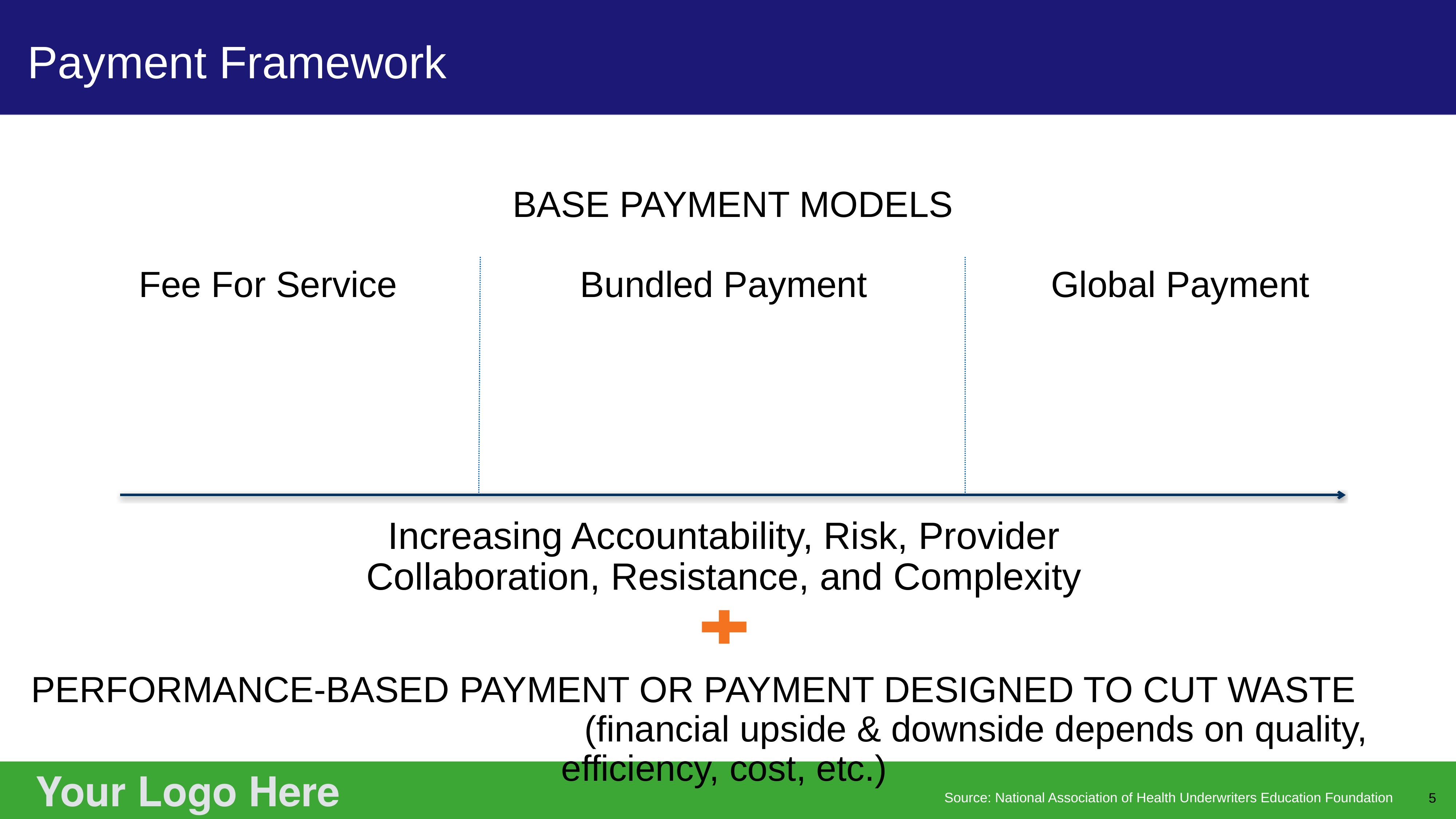

# Payment Framework
BASE PAYMENT MODELS
Fee For Service
Bundled Payment
Global Payment

Charges
Fee Schedule
Per
Diem
DRG
Episode Case Rate
Partial Capitation
Full Capitation
Increasing Accountability, Risk, Provider Collaboration, Resistance, and Complexity

PERFORMANCE-BASED PAYMENT OR PAYMENT DESIGNED TO CUT WASTE                                                         (financial upside & downside depends on quality, efficiency, cost, etc.)
5